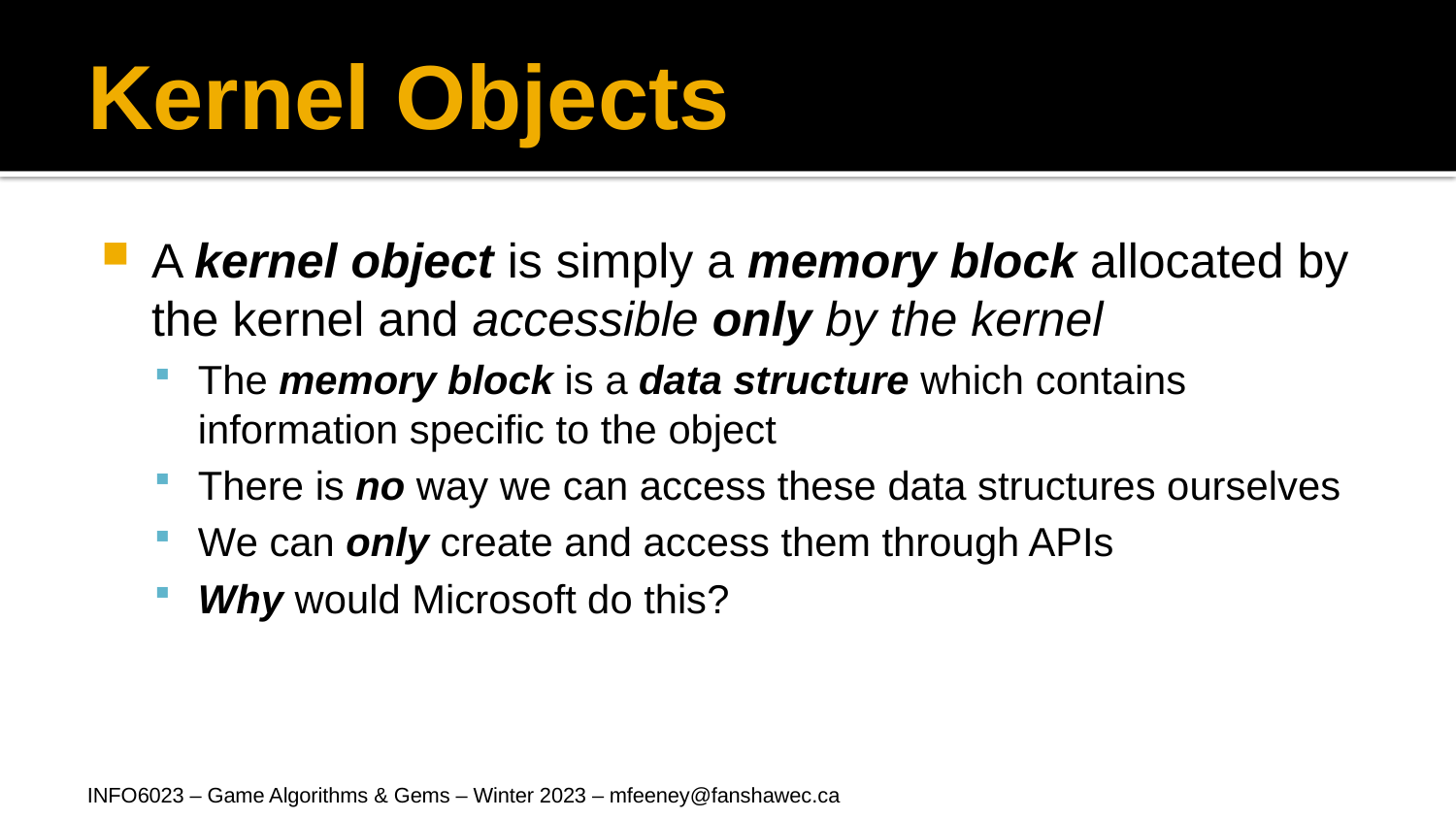

# Kernel Objects
A kernel object is simply a memory block allocated by the kernel and accessible only by the kernel
The memory block is a data structure which contains information specific to the object
There is no way we can access these data structures ourselves
We can only create and access them through APIs
Why would Microsoft do this?